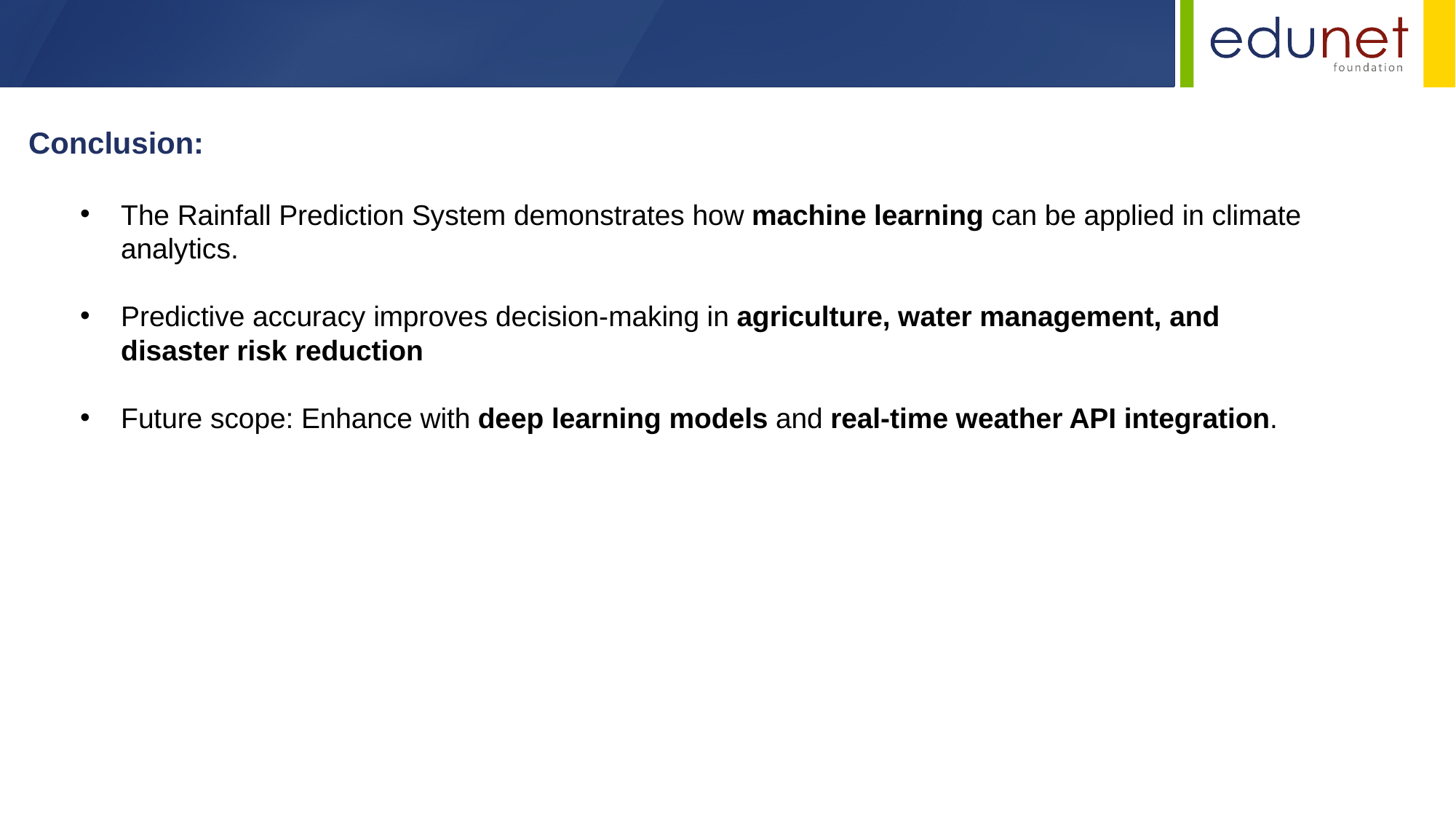

Conclusion:
The Rainfall Prediction System demonstrates how machine learning can be applied in climate analytics.
Predictive accuracy improves decision-making in agriculture, water management, and disaster risk reduction

Future scope: Enhance with deep learning models and real-time weather API integration.